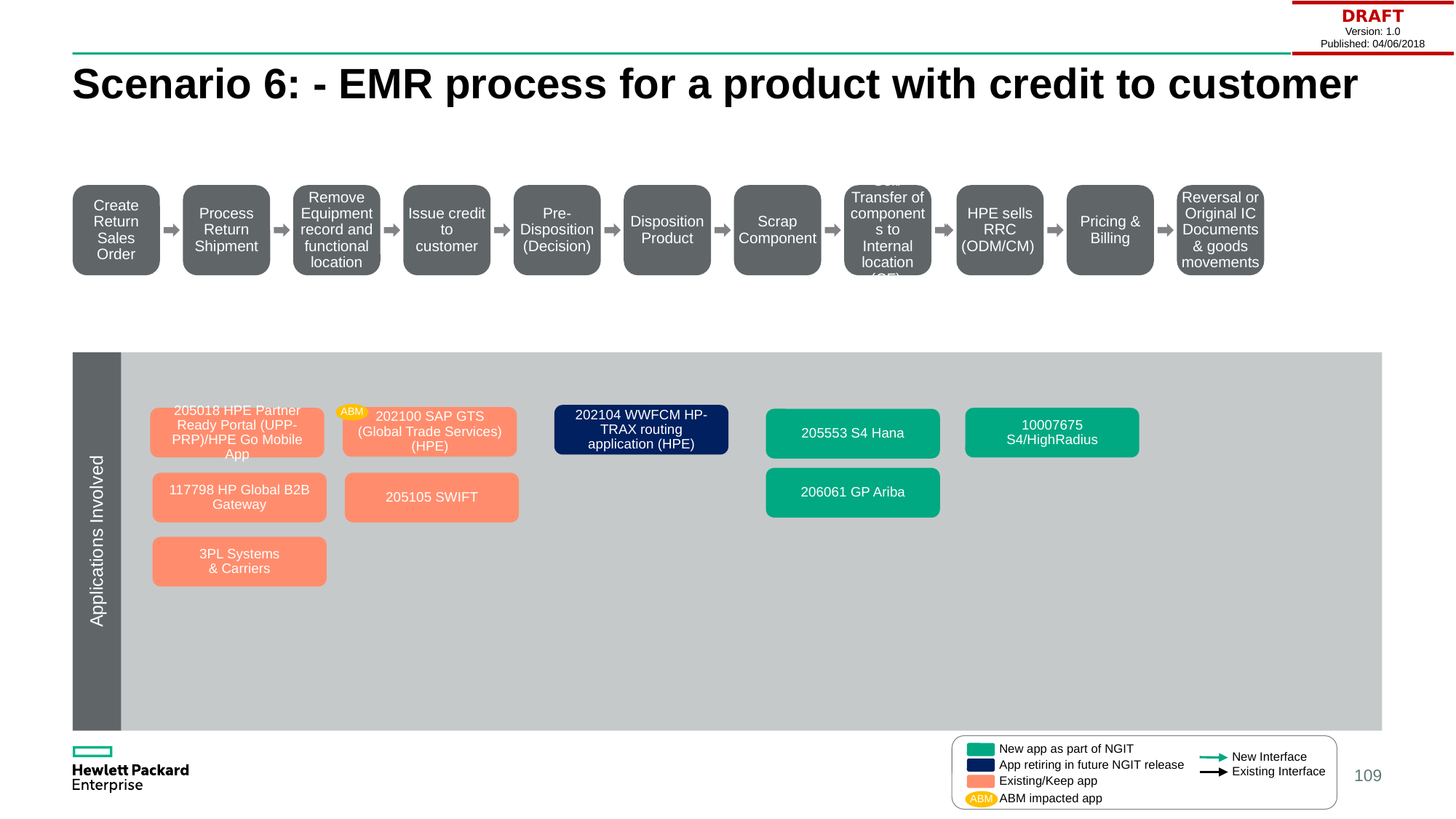

| DRAFT Version: 1.0 Published: 04/06/2018 |
| --- |
# Scenario 6: - EMR process for a product with credit to customer
Create Return Sales Order
Process Return Shipment
Remove Equipment record and functional location
Issue credit to customer
Pre-Disposition (Decision)
Disposition Product
Scrap Component
Sell/Transfer of components to Internal location (CF)
HPE sells RRC (ODM/CM)
Pricing & Billing
Reversal or Original IC Documents & goods movements

Applications Involved

ABM
202104 WWFCM HP-TRAX routing application (HPE)
202100 SAP GTS (Global Trade Services) (HPE)
205018 HPE Partner Ready Portal (UPP-PRP)/HPE Go Mobile App
10007675 S4/HighRadius
205553 S4 Hana
206061 GP Ariba
117798 HP Global B2B Gateway
205105 SWIFT
3PL Systems
& Carriers

New app as part of NGIT

New Interface
App retiring in future NGIT release

Existing Interface
Existing/Keep app

ABM impacted app
ABM
109